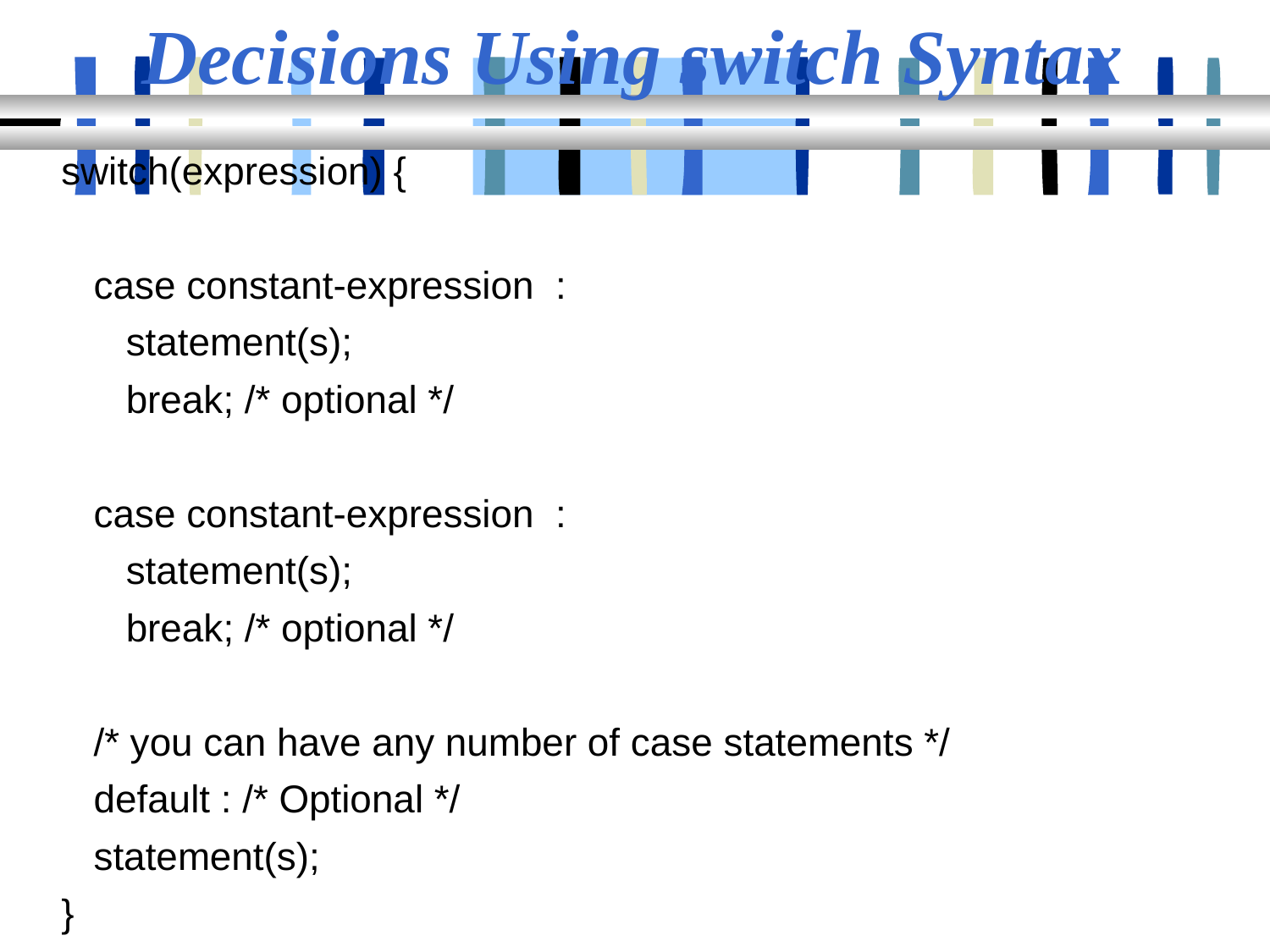

Decisions Using switch Syntax
switch(expression) {

   case constant-expression  :
      statement(s);
      break; /* optional */

   case constant-expression  :
      statement(s);
      break; /* optional */

   /* you can have any number of case statements */
   default : /* Optional */
   statement(s);
}